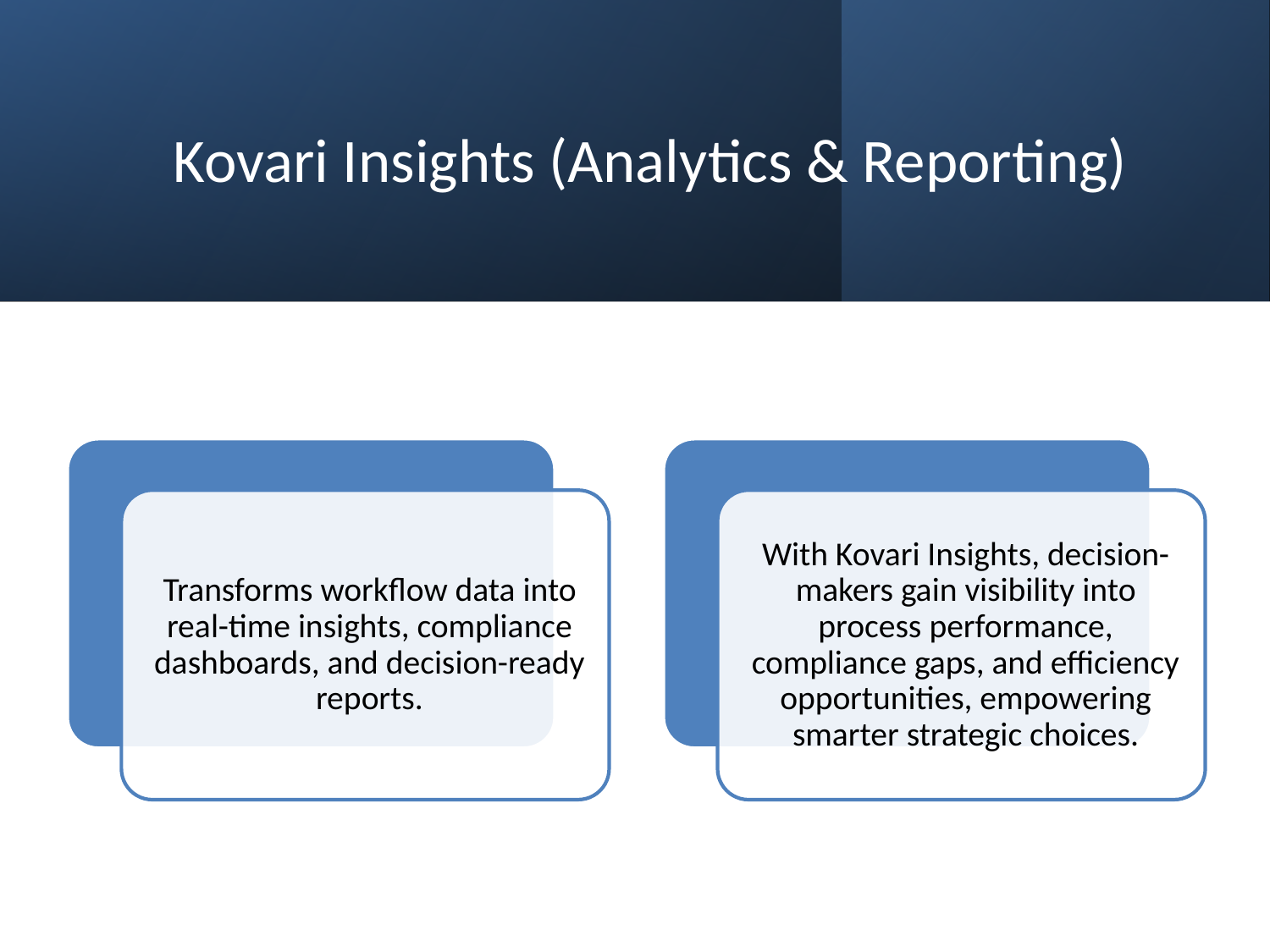

# Kovari Insights (Analytics & Reporting)
Transforms workflow data into real-time insights, compliance dashboards, and decision-ready reports.
With Kovari Insights, decision-makers gain visibility into process performance, compliance gaps, and efficiency opportunities, empowering smarter strategic choices.